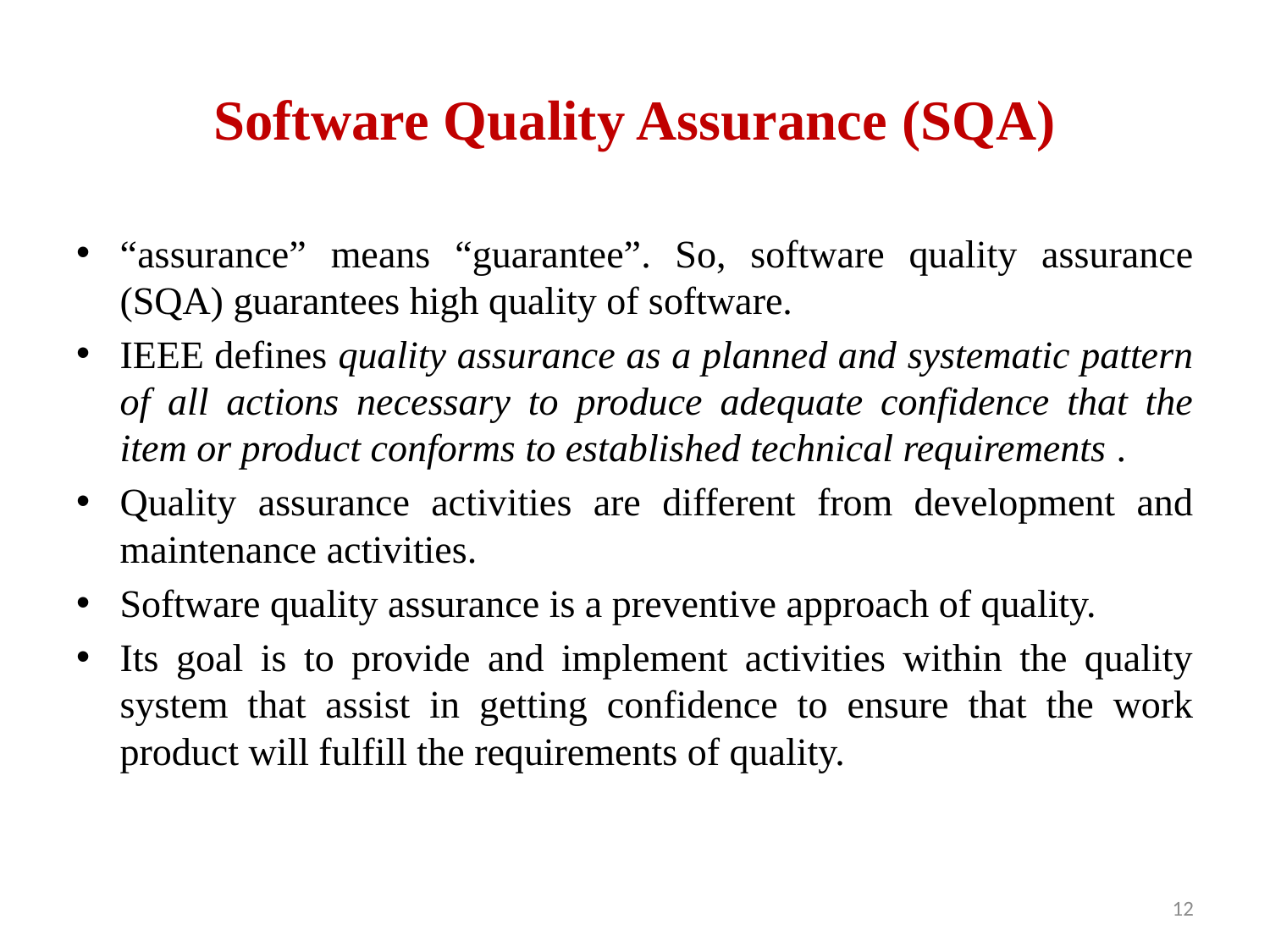

# Software Quality Assurance (SQA)
“assurance” means “guarantee”. So, software quality assurance (SQA) guarantees high quality of software.
IEEE defines quality assurance as a planned and systematic pattern of all actions necessary to produce adequate confidence that the item or product conforms to established technical requirements .
Quality assurance activities are different from development and maintenance activities.
Software quality assurance is a preventive approach of quality.
Its goal is to provide and implement activities within the quality system that assist in getting confidence to ensure that the work product will fulfill the requirements of quality.

12